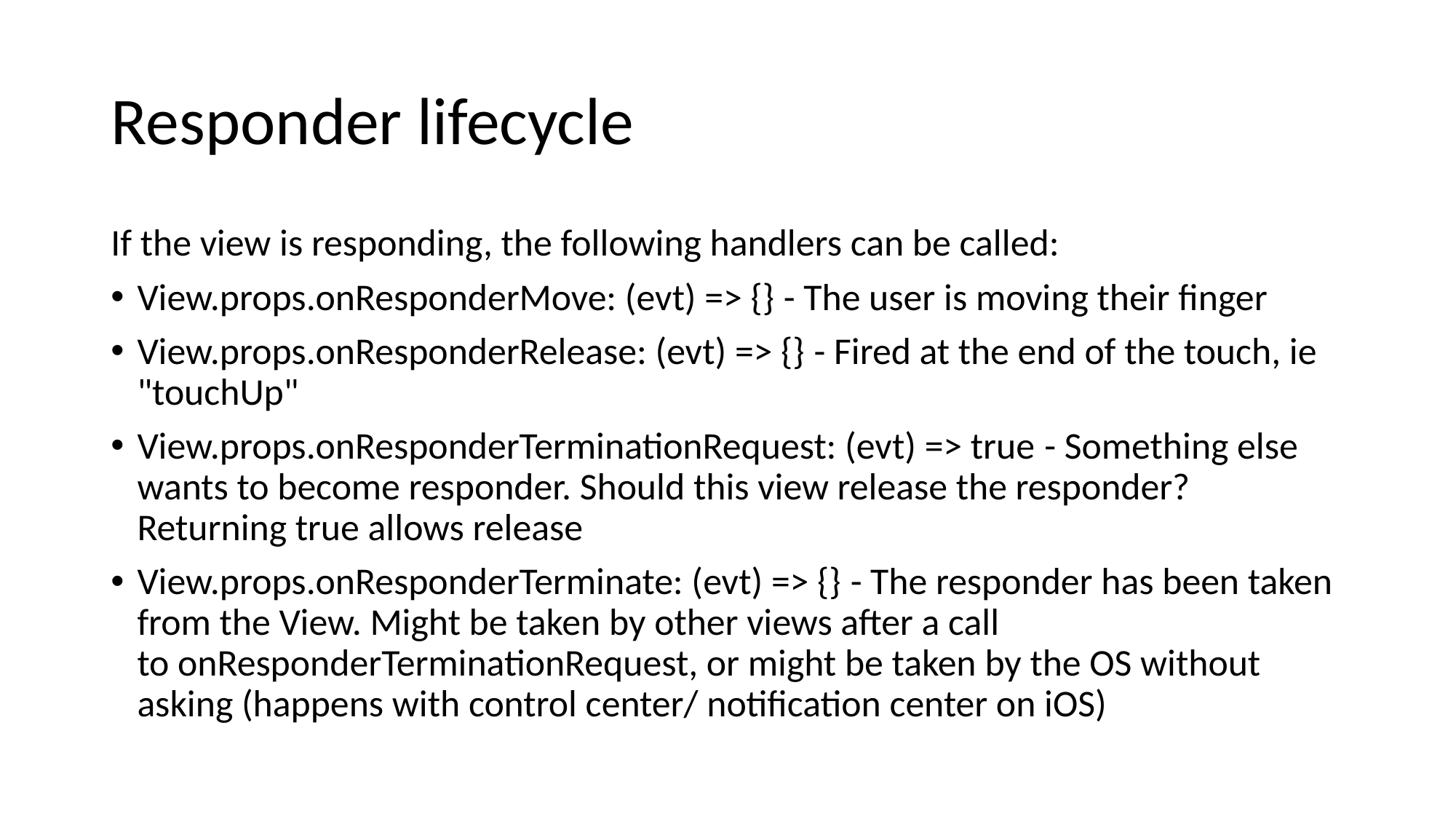

# Responder lifecycle
If the view is responding, the following handlers can be called:
View.props.onResponderMove: (evt) => {} - The user is moving their finger
View.props.onResponderRelease: (evt) => {} - Fired at the end of the touch, ie "touchUp"
View.props.onResponderTerminationRequest: (evt) => true - Something else wants to become responder. Should this view release the responder? Returning true allows release
View.props.onResponderTerminate: (evt) => {} - The responder has been taken from the View. Might be taken by other views after a call to onResponderTerminationRequest, or might be taken by the OS without asking (happens with control center/ notification center on iOS)